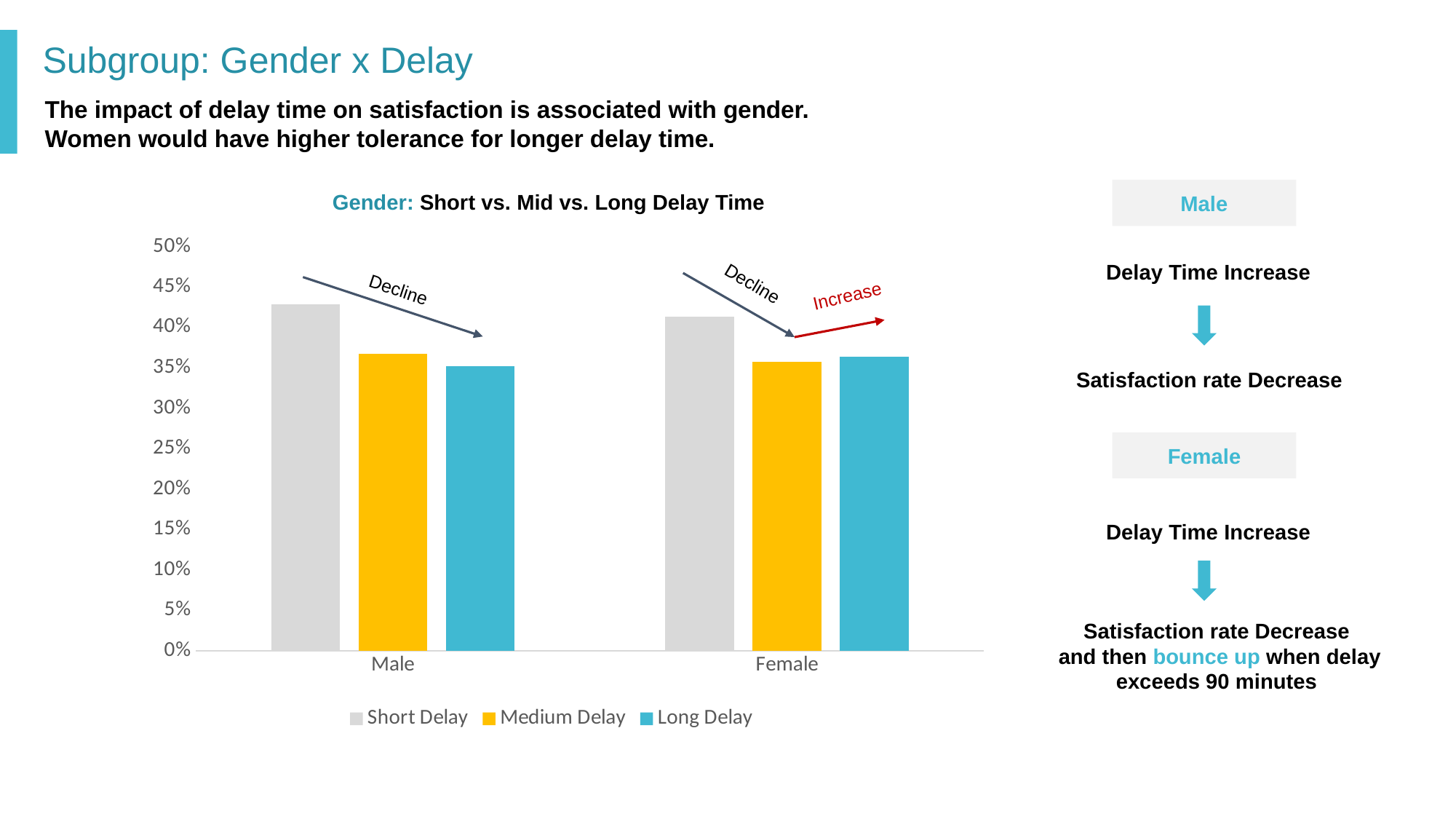

# Subgroup: Gender x Delay
The impact of delay time on satisfaction is associated with gender.
Women would have higher tolerance for longer delay time.
Male
Gender: Short vs. Mid vs. Long Delay Time

### Chart

| Category | Short Delay | Medium Delay | Long Delay |
|---|---|---|---|
| Male | 0.42917 | 0.36779 | 0.35238 |
| Female | 0.41367 | 0.35744 | 0.36427 |
Delay Time Increase
Decline
Decline
Increase

Satisfaction rate Decrease
Female
Delay Time Increase

Satisfaction rate Decrease
 and then bounce up when delay exceeds 90 minutes